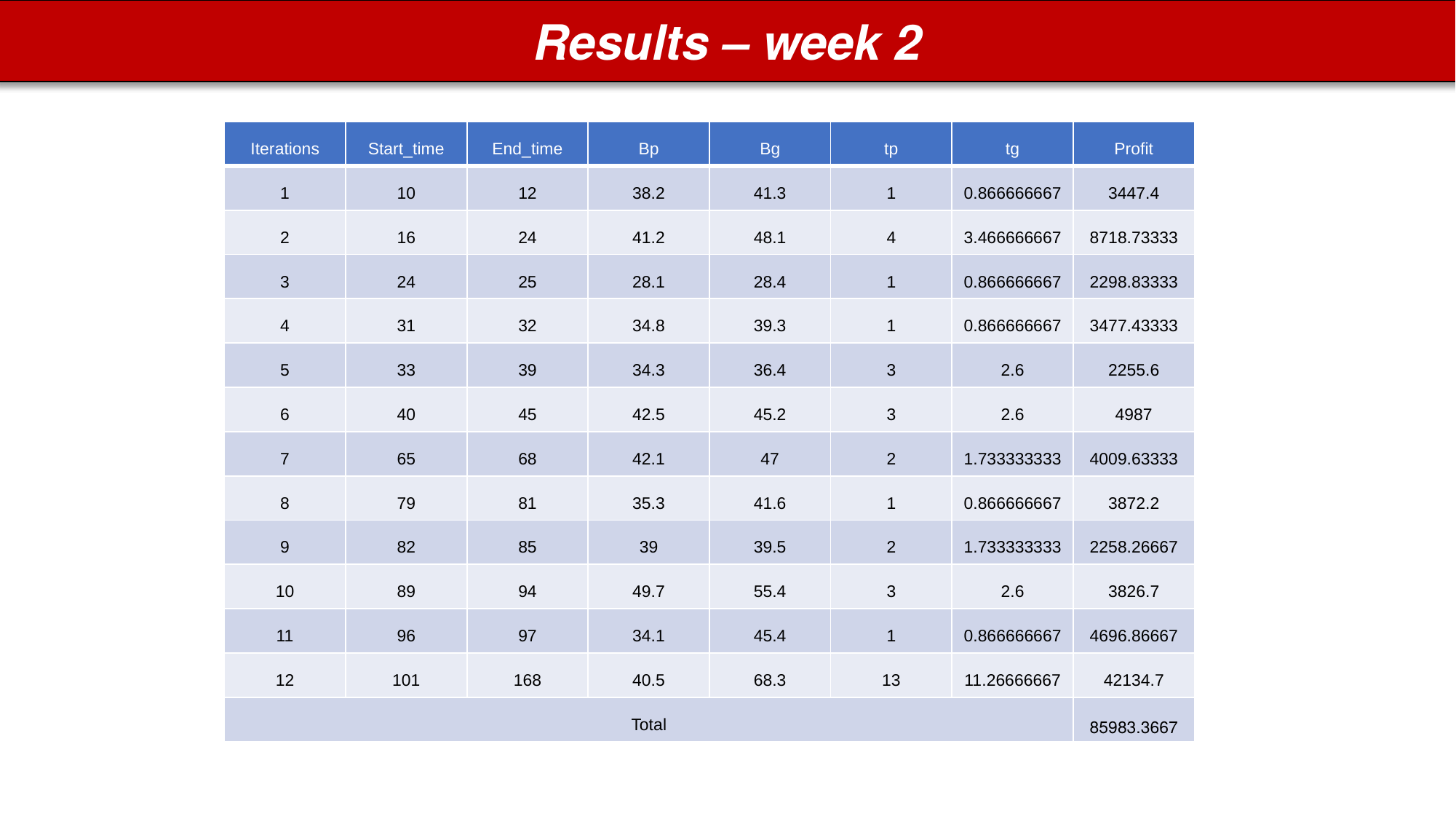

Results – week 2
| Iterations | Start\_time | End\_time | Bp | Bg | tp | tg | Profit |
| --- | --- | --- | --- | --- | --- | --- | --- |
| 1 | 10 | 12 | 38.2 | 41.3 | 1 | 0.866666667 | 3447.4 |
| 2 | 16 | 24 | 41.2 | 48.1 | 4 | 3.466666667 | 8718.73333 |
| 3 | 24 | 25 | 28.1 | 28.4 | 1 | 0.866666667 | 2298.83333 |
| 4 | 31 | 32 | 34.8 | 39.3 | 1 | 0.866666667 | 3477.43333 |
| 5 | 33 | 39 | 34.3 | 36.4 | 3 | 2.6 | 2255.6 |
| 6 | 40 | 45 | 42.5 | 45.2 | 3 | 2.6 | 4987 |
| 7 | 65 | 68 | 42.1 | 47 | 2 | 1.733333333 | 4009.63333 |
| 8 | 79 | 81 | 35.3 | 41.6 | 1 | 0.866666667 | 3872.2 |
| 9 | 82 | 85 | 39 | 39.5 | 2 | 1.733333333 | 2258.26667 |
| 10 | 89 | 94 | 49.7 | 55.4 | 3 | 2.6 | 3826.7 |
| 11 | 96 | 97 | 34.1 | 45.4 | 1 | 0.866666667 | 4696.86667 |
| 12 | 101 | 168 | 40.5 | 68.3 | 13 | 11.26666667 | 42134.7 |
| Total |  |  |  |  |  |  | 85983.3667 |